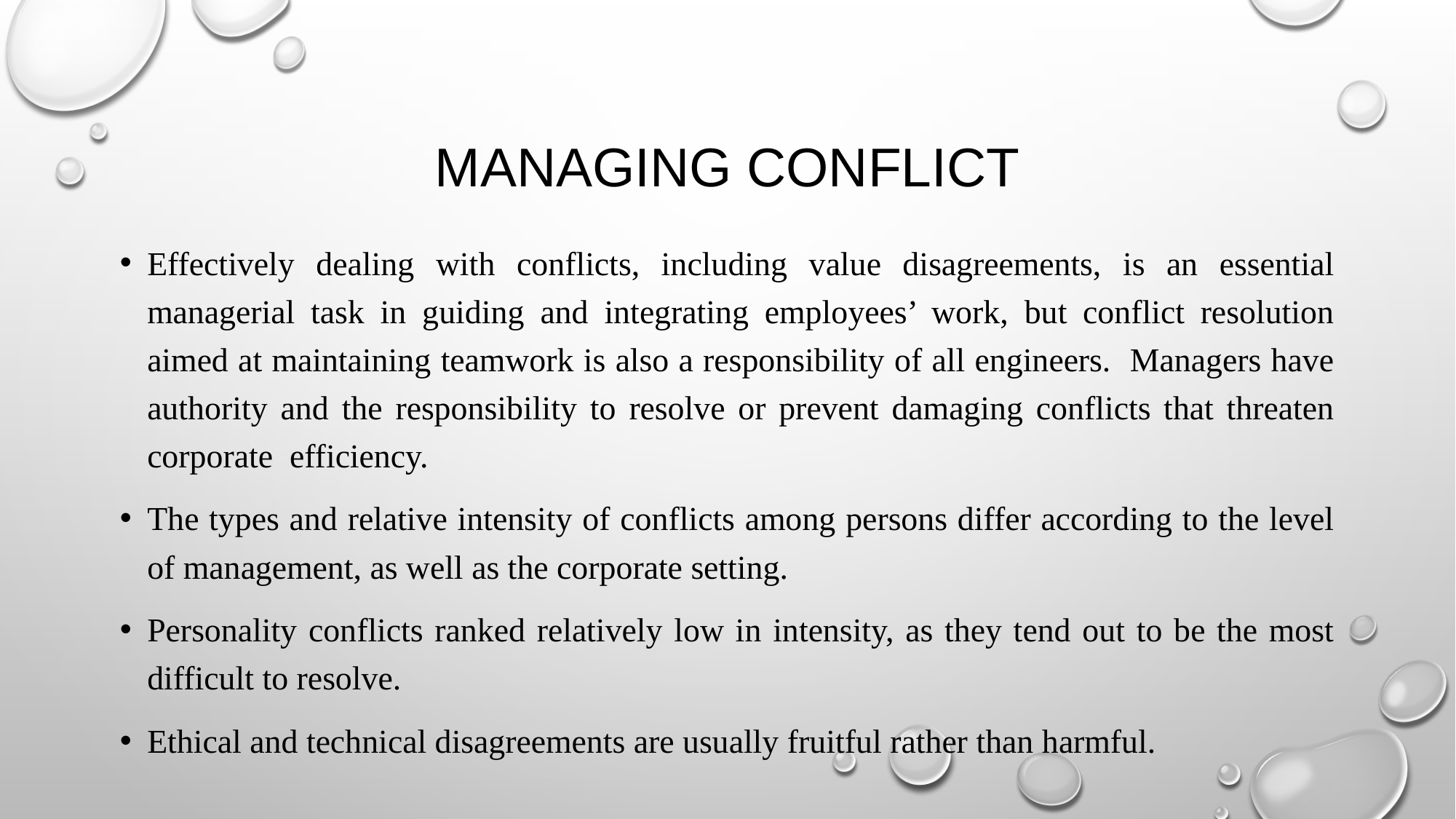

# Managing conflict
Effectively dealing with conflicts, including value disagreements, is an essential managerial task in guiding and integrating employees’ work, but conflict resolution aimed at maintaining teamwork is also a responsibility of all engineers.  Managers have authority and the responsibility to resolve or prevent damaging conflicts that threaten corporate  efficiency.
The types and relative intensity of conflicts among persons differ according to the level of management, as well as the corporate setting.
Personality conflicts ranked relatively low in intensity, as they tend out to be the most difficult to resolve.
Ethical and technical disagreements are usually fruitful rather than harmful.